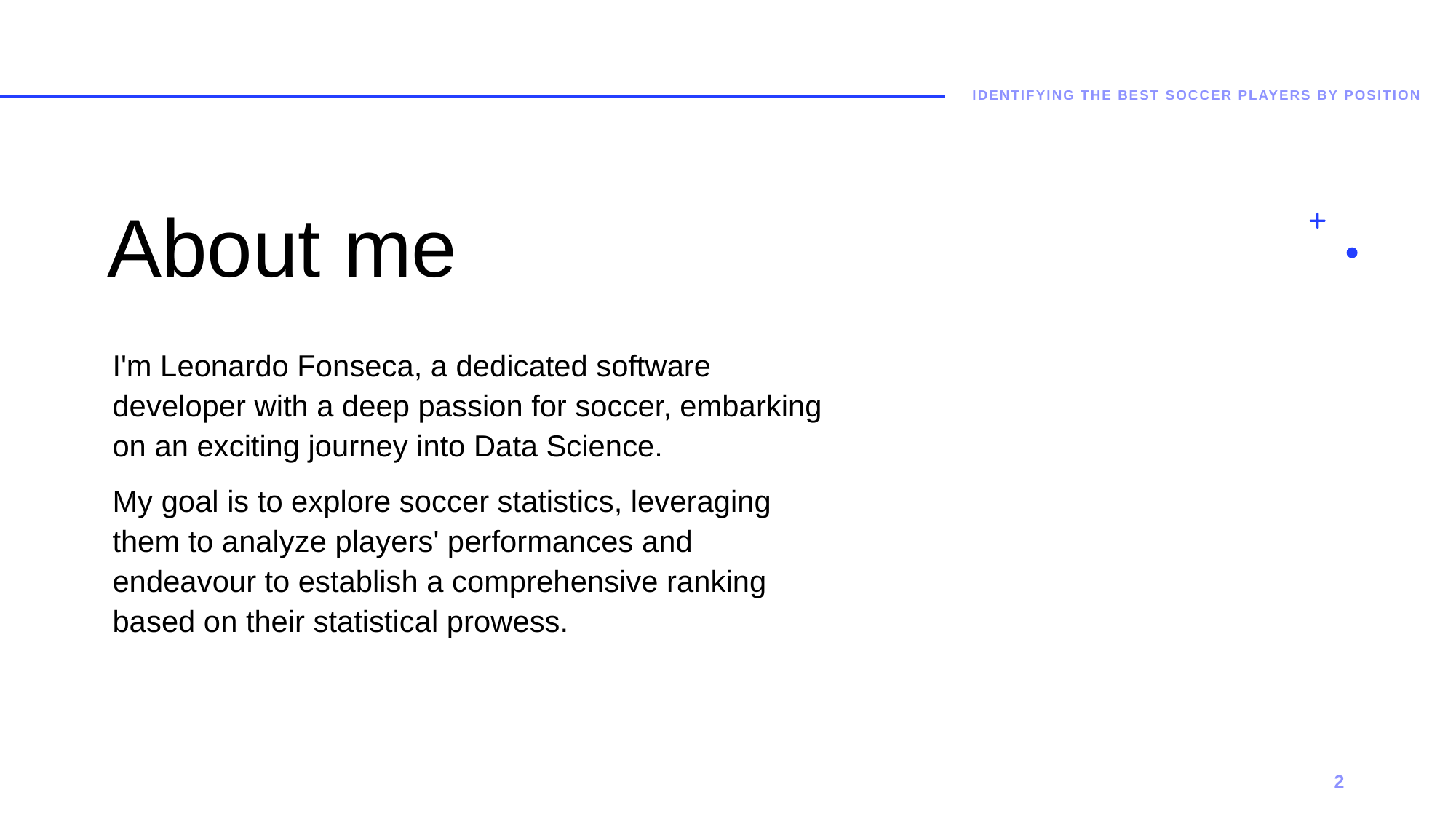

identifying the best soccer players by position
# About me
I'm Leonardo Fonseca, a dedicated software developer with a deep passion for soccer, embarking on an exciting journey into Data Science.
My goal is to explore soccer statistics, leveraging them to analyze players' performances and endeavour to establish a comprehensive ranking based on their statistical prowess.
2